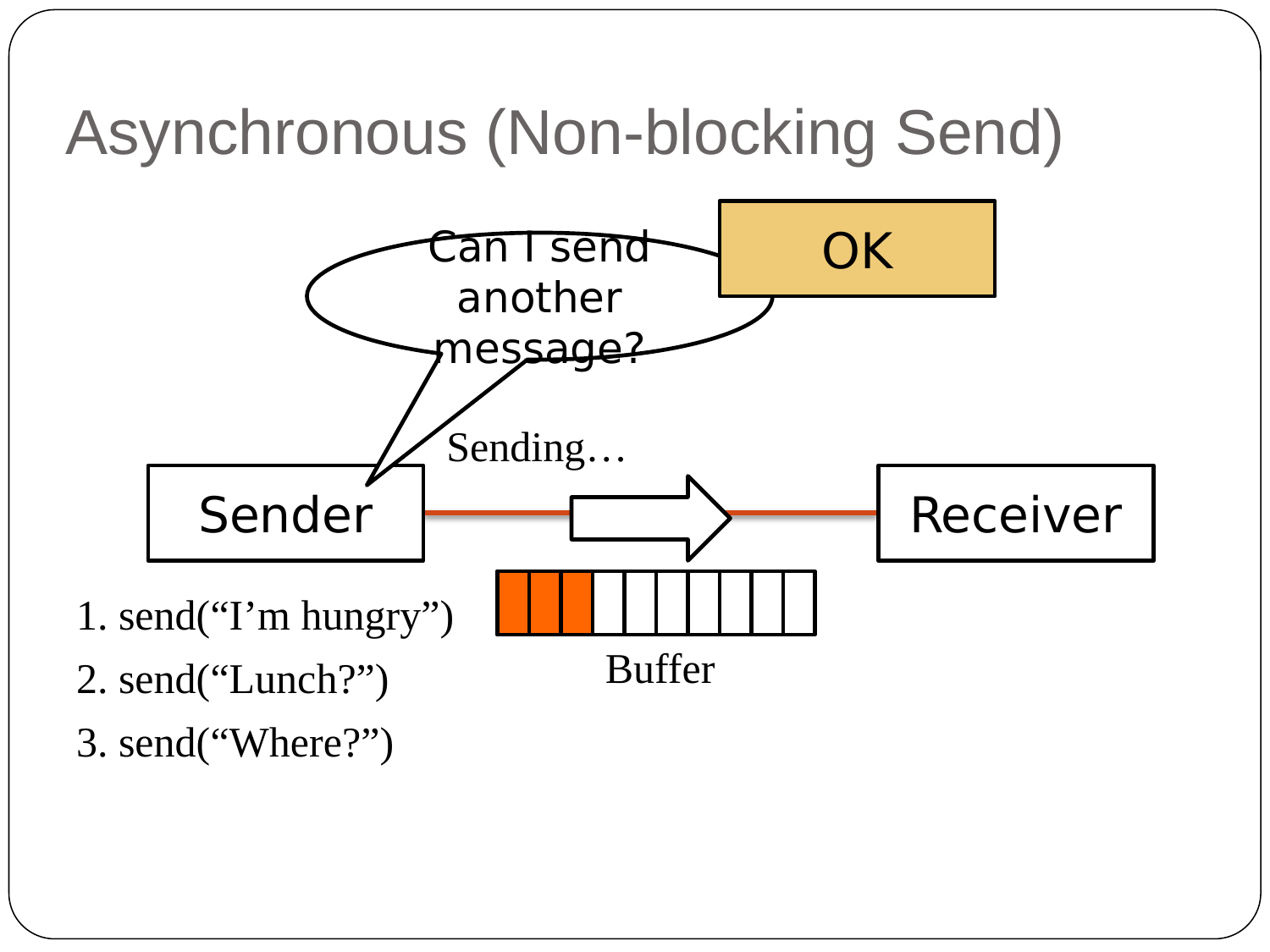

# Asynchronous (Non-blocking Send)
OK
Can I send another message?
Sending…
Sender
Receiver

1. send(“I’m hungry”)
Buffer
2. send(“Lunch?”)
3. send(“Where?”)